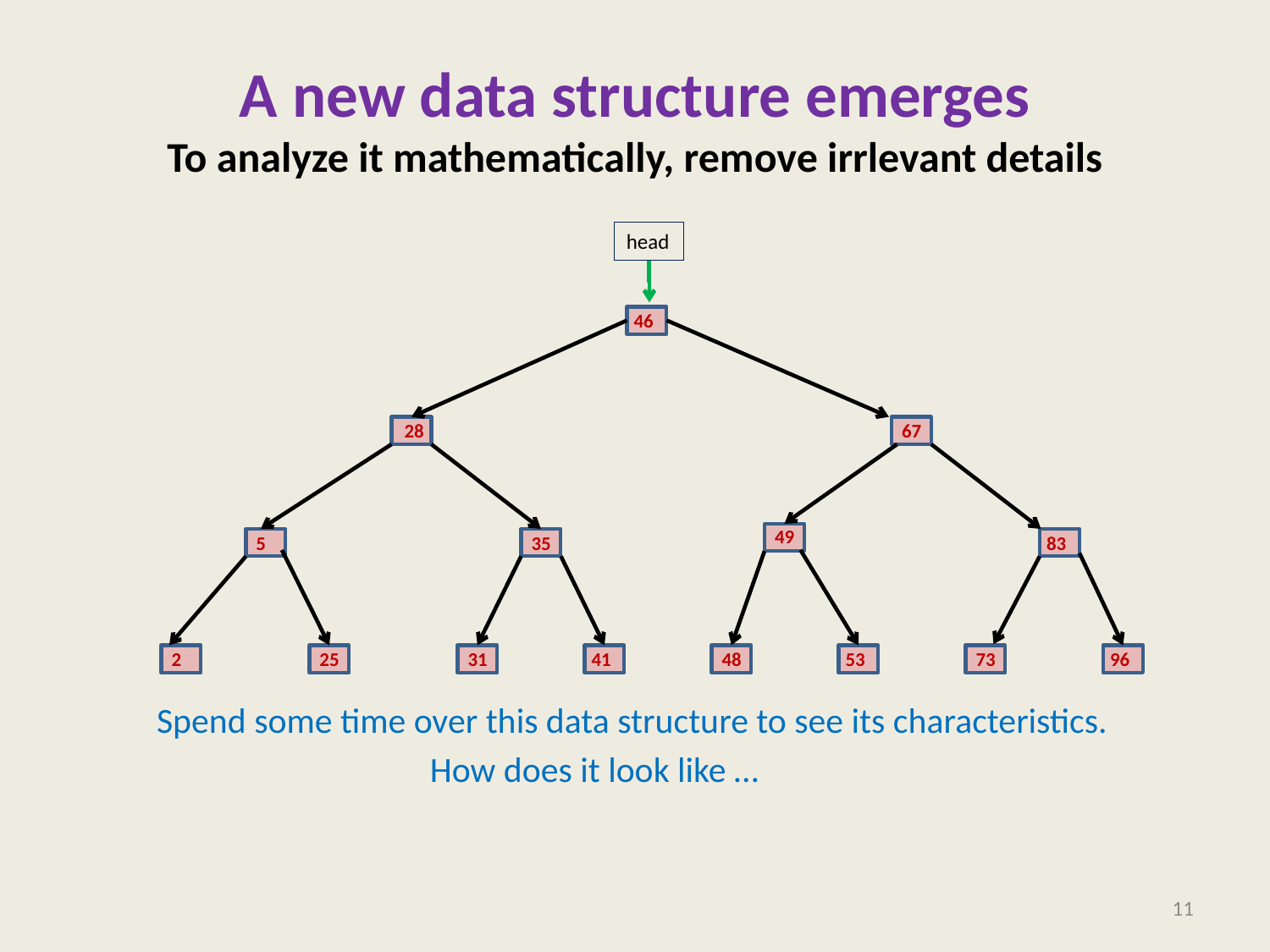

# A new data structure emerges To analyze it mathematically, remove irrlevant details

          Spend some time over this data structure to see its characteristics.
                                            How does it look like …

head
46
28
67
49
5
35
83
2
25
31
41
48
53
73
96

11